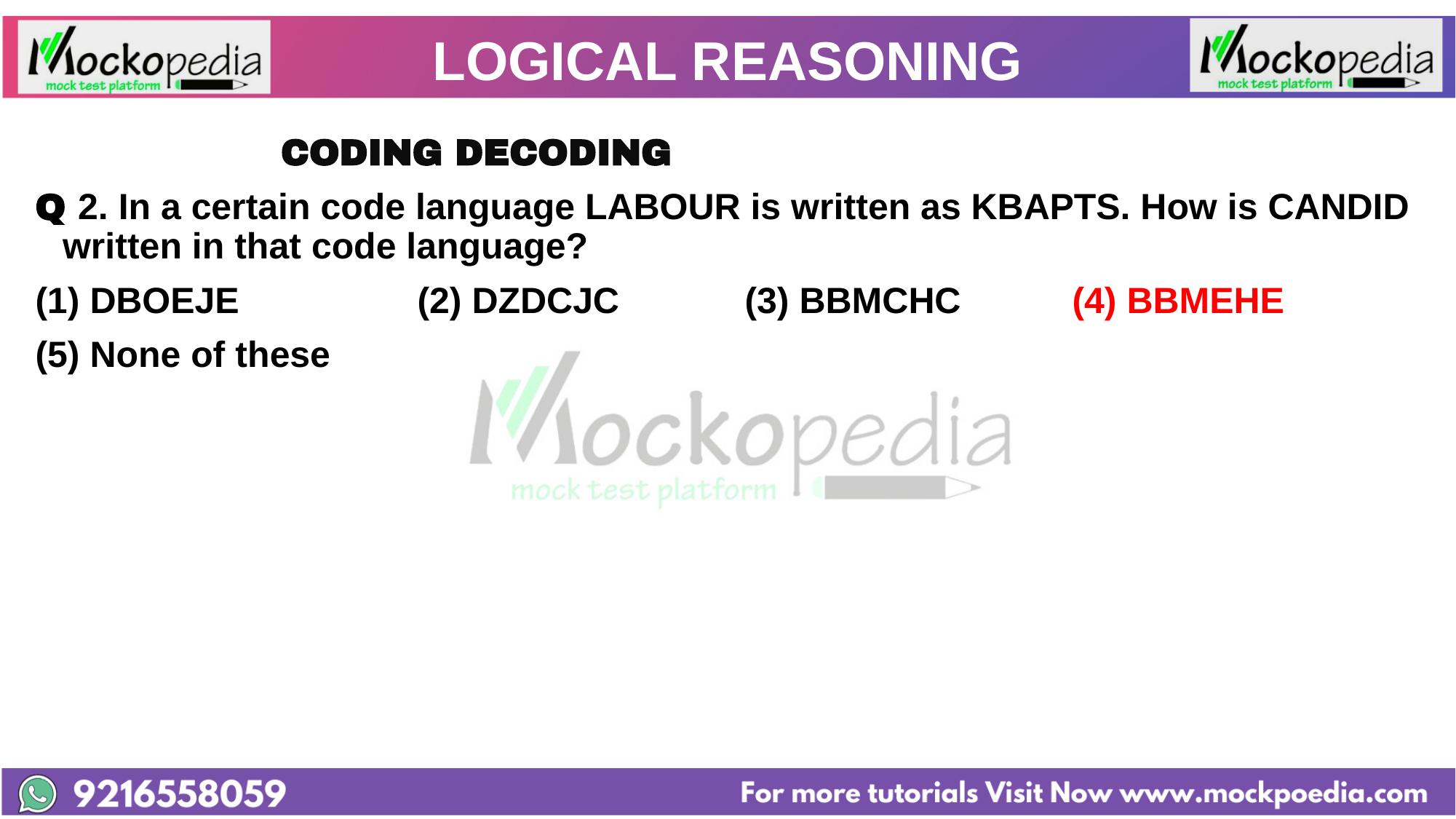

# LOGICAL REASONING
			CODING DECODING
Q 2. In a certain code language LABOUR is written as KBAPTS. How is CANDID written in that code language?
DBOEJE 		(2) DZDCJC 		(3) BBMCHC 	(4) BBMEHE
(5) None of these